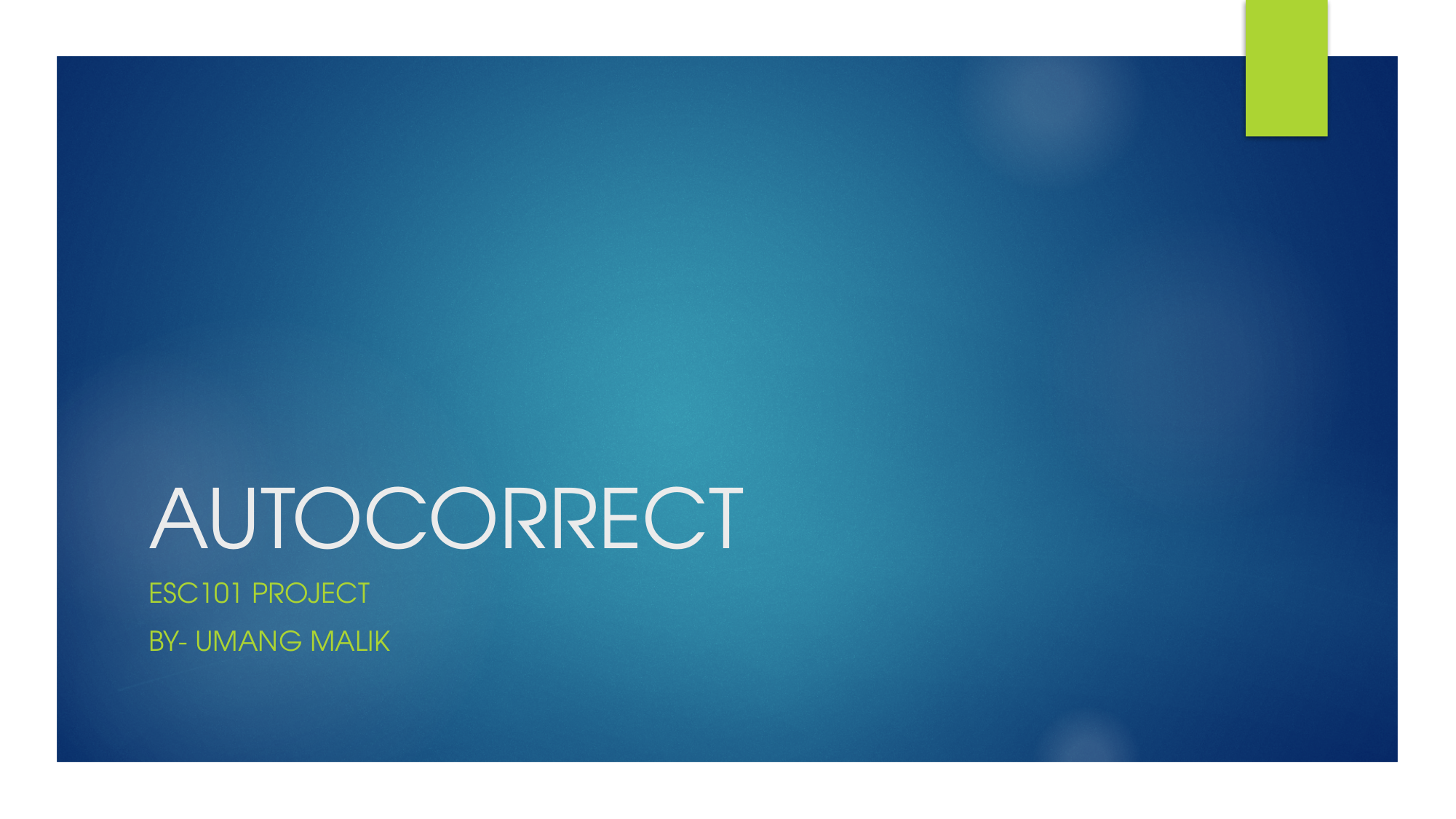

# AUTOCORRECT
ESC101 PROJECT
BY- UMANG MALIK